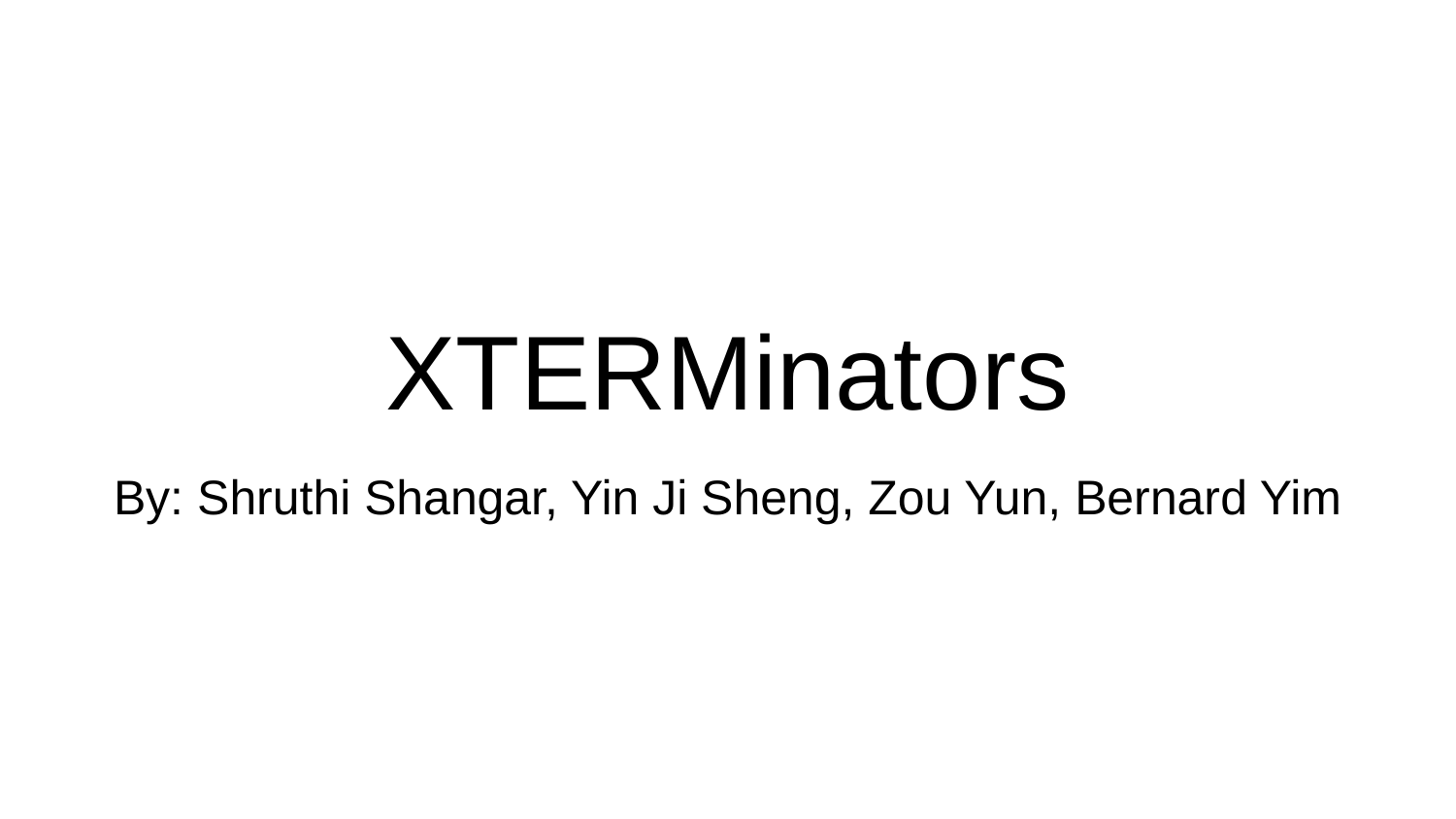

# XTERMinators
By: Shruthi Shangar, Yin Ji Sheng, Zou Yun, Bernard Yim